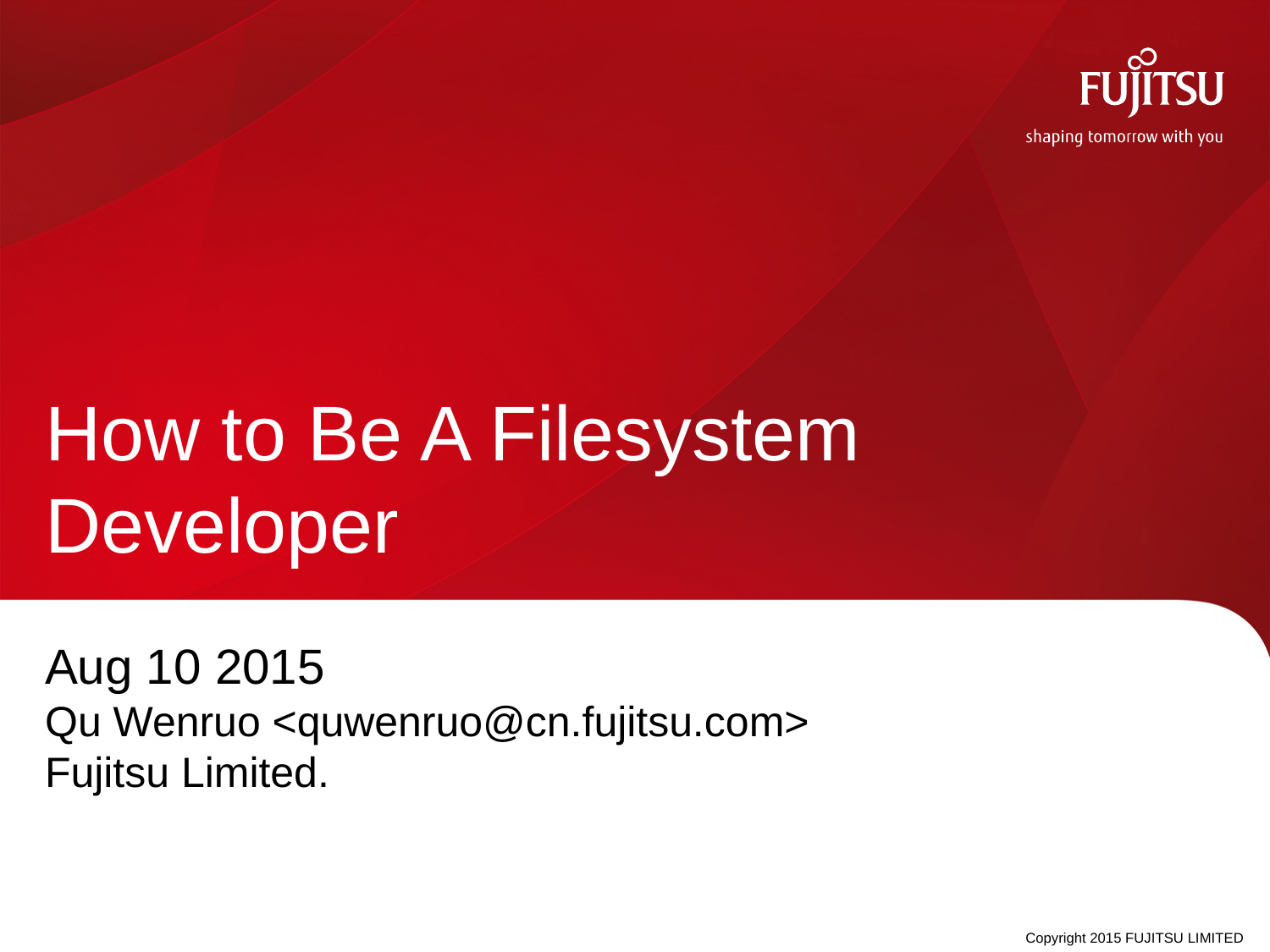

# How to Be A Filesystem Developer
Aug 10 2015
Qu Wenruo <quwenruo@cn.fujitsu.com>
Fujitsu Limited.
Copyright 2015 FUJITSU LIMITED